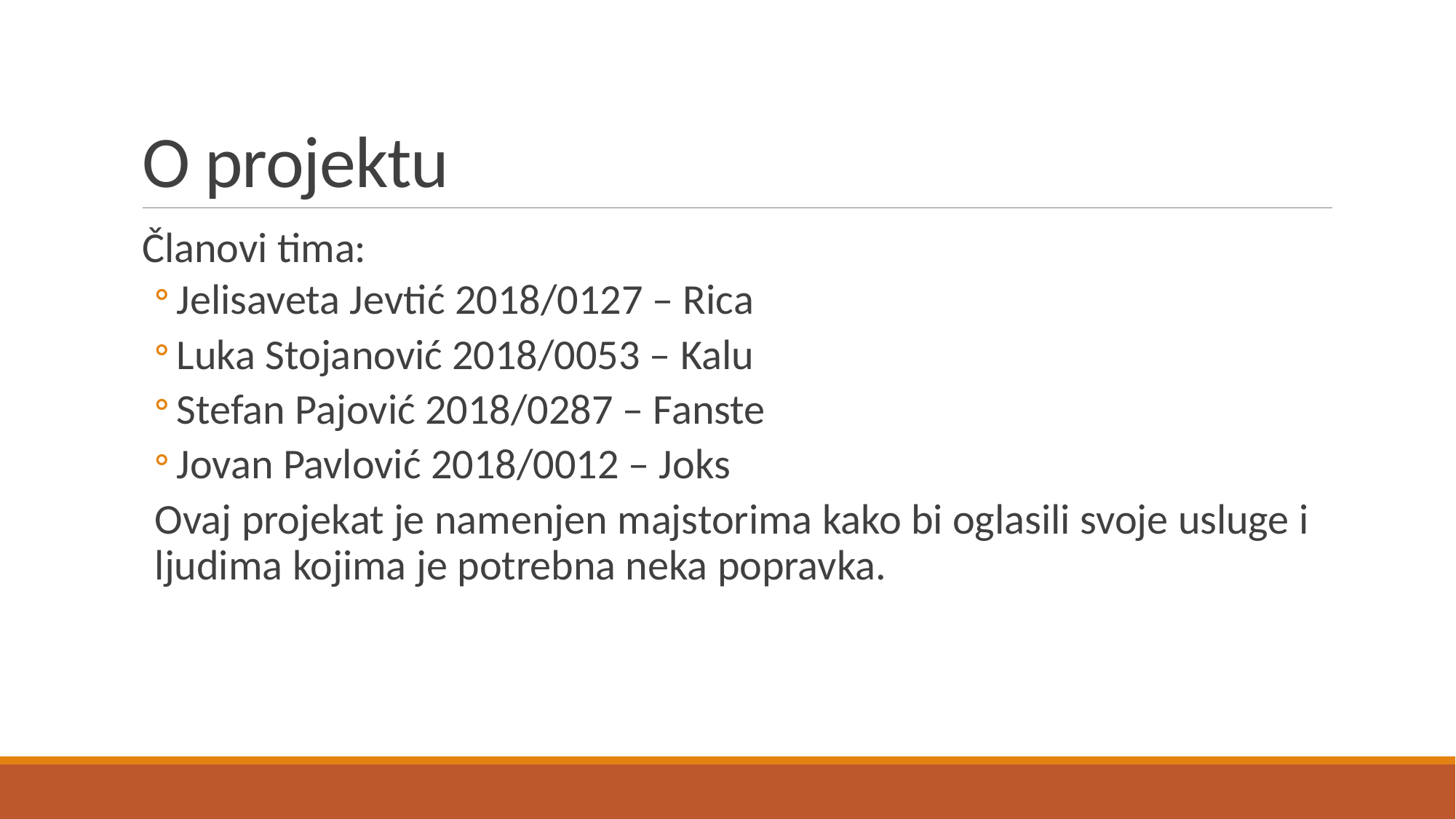

# O projektu
Članovi tima:
Jelisaveta Jevtić 2018/0127 – Rica
Luka Stojanović 2018/0053 – Kalu
Stefan Pajović 2018/0287 – Fanste
Jovan Pavlović 2018/0012 – Joks
Ovaj projekat je namenjen majstorima kako bi oglasili svoje usluge i ljudima kojima je potrebna neka popravka.